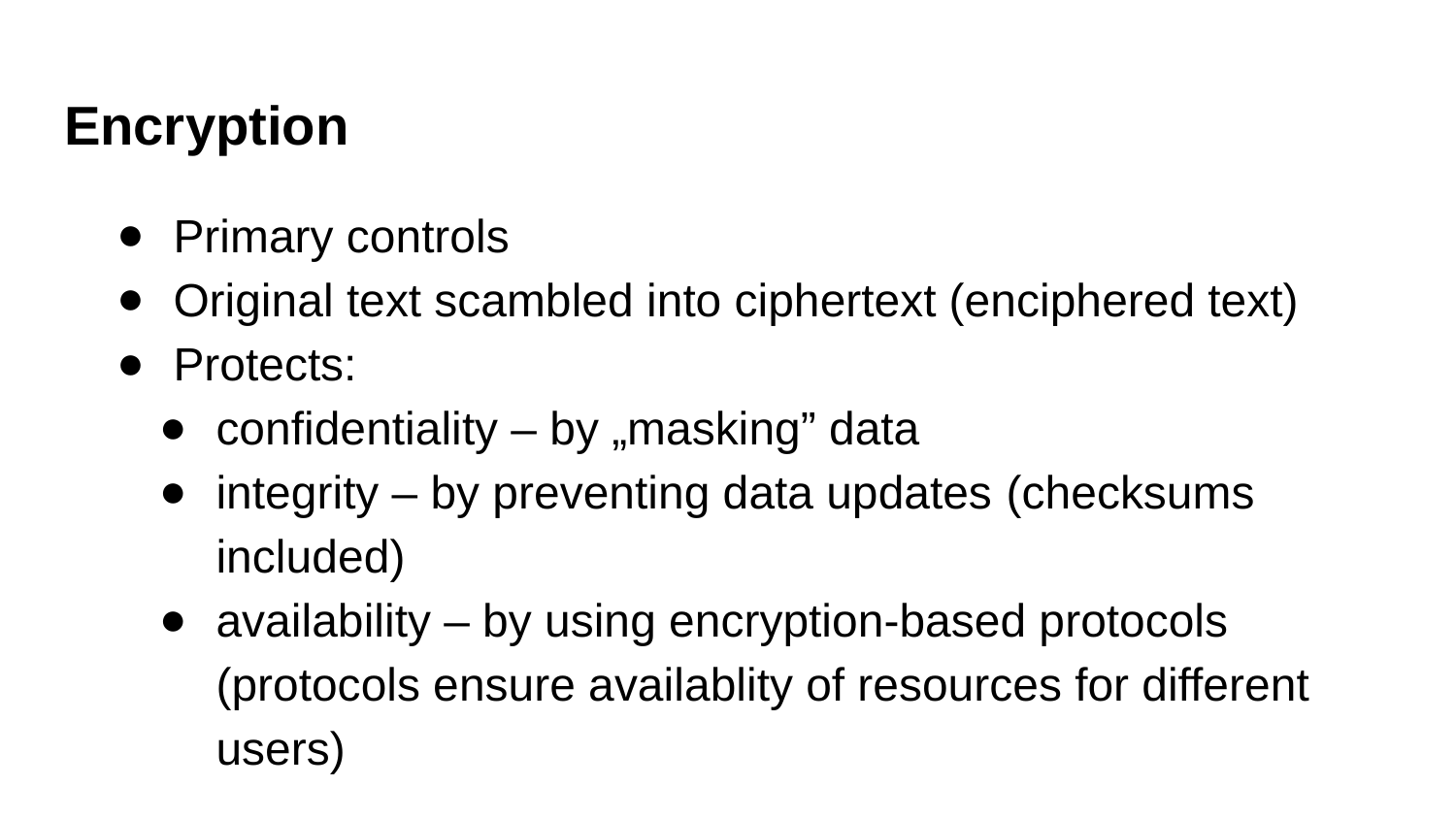

# Encryption
Primary controls
Original text scambled into ciphertext (enciphered text)​
Protects:​
confidentiality – by „masking” data​
integrity – by preventing data updates​ (checksums included​)
availability – by using encryption-based protocols​ (protocols ensure availablity of resources for different users​)